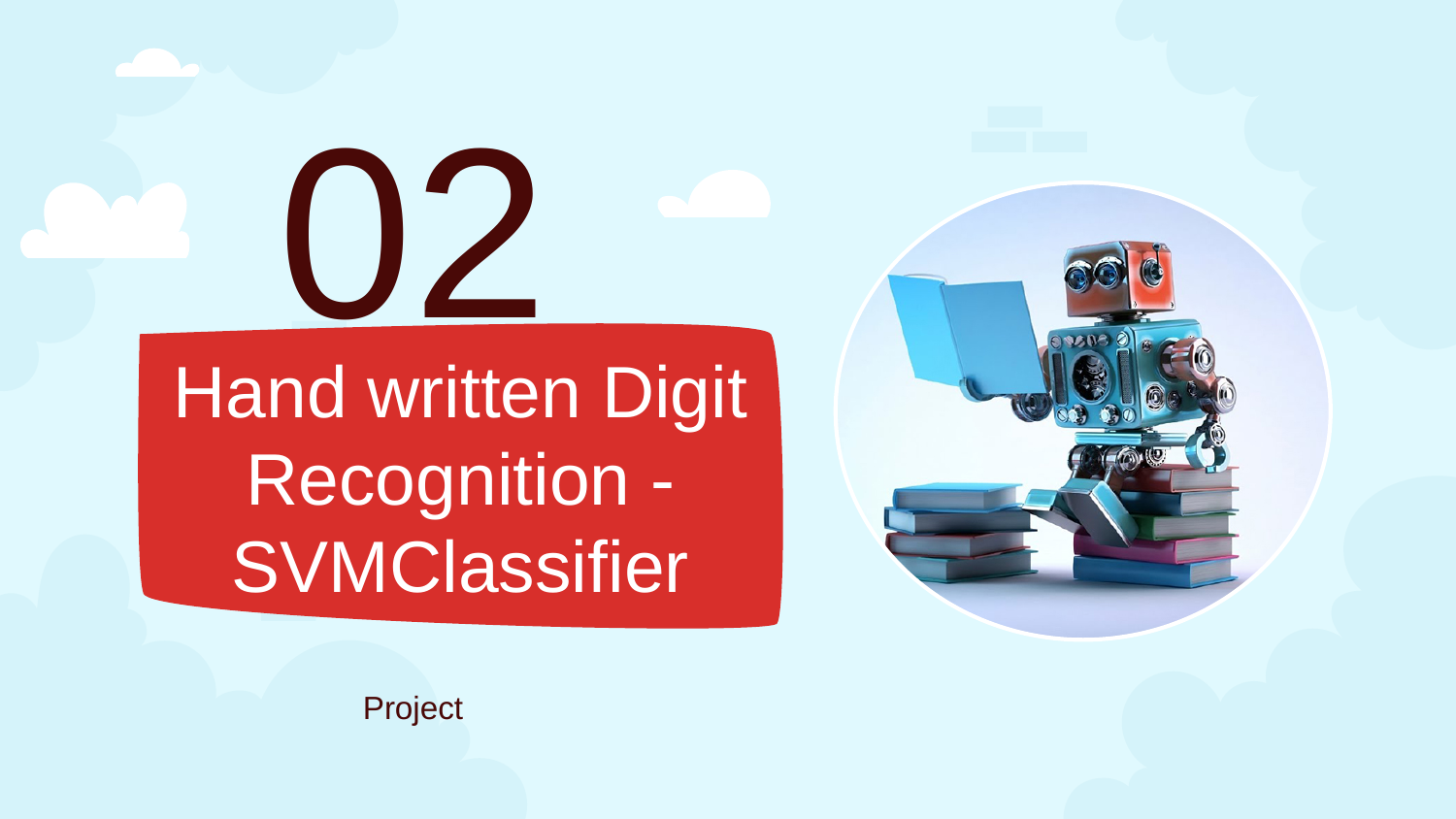

02

# Hand written Digit Recognition - SVMClassifier
Project